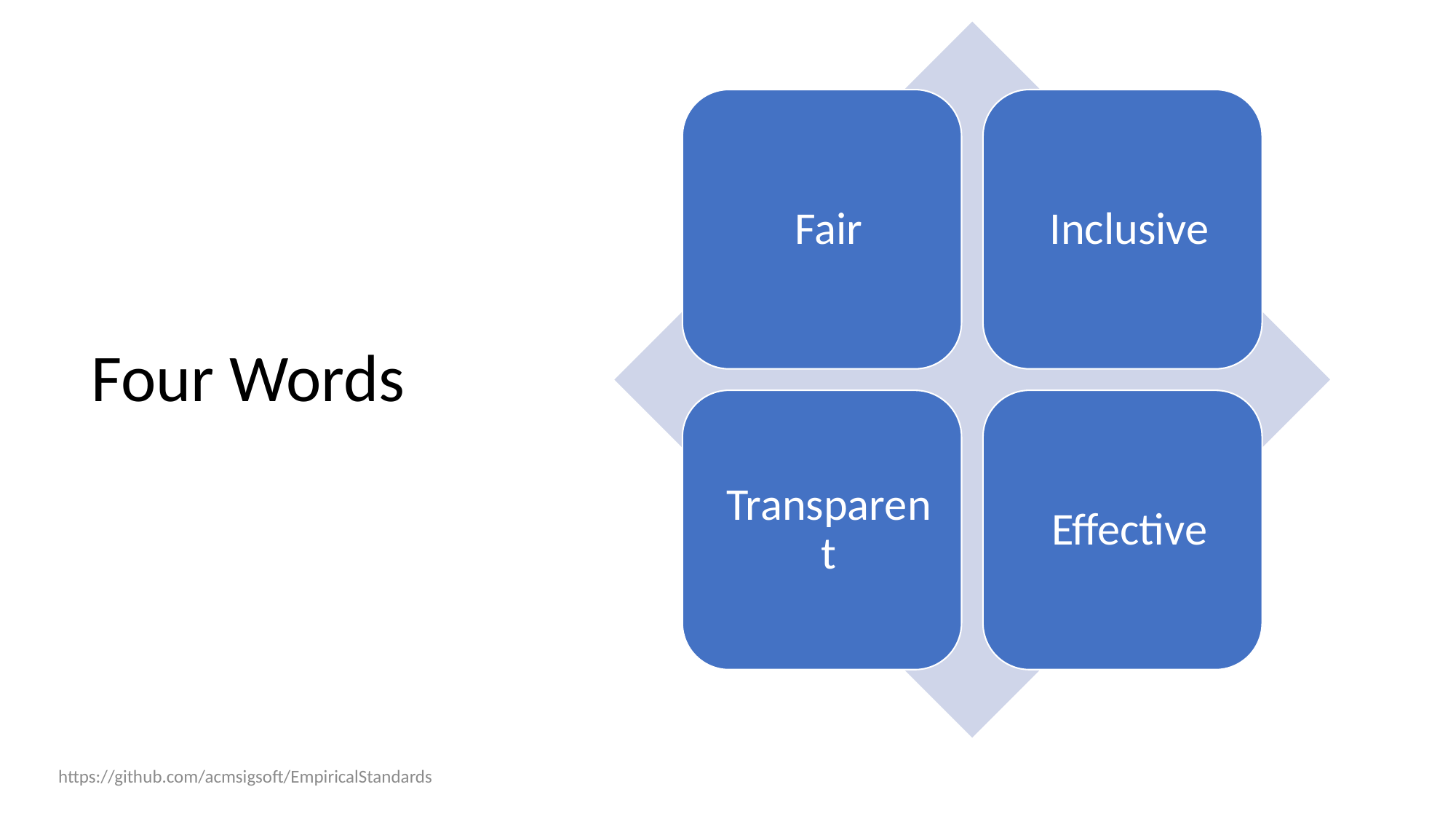

Fair
Inclusive
Transparent
Effective
# Four Words
https://github.com/acmsigsoft/EmpiricalStandards